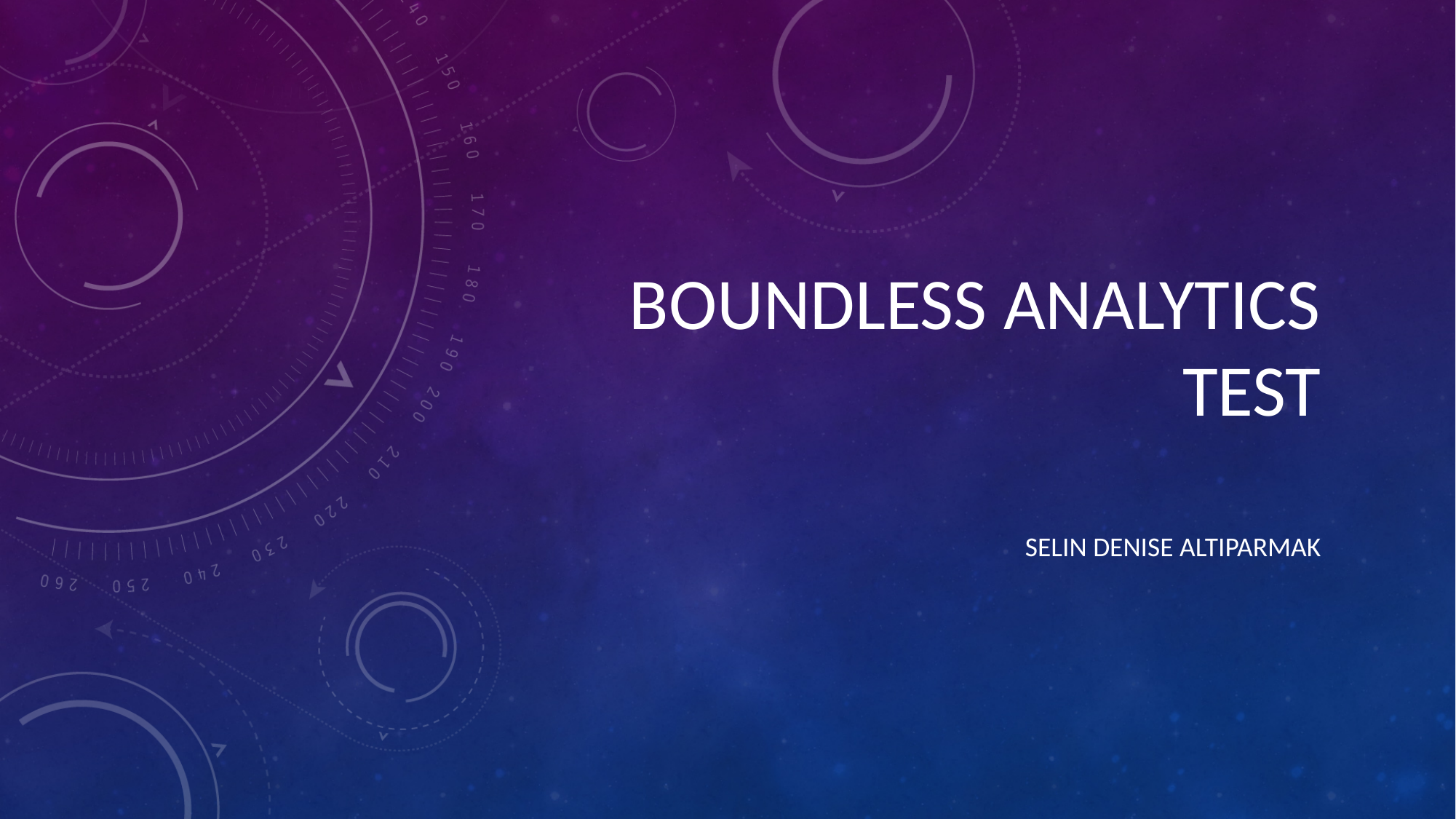

# Boundless Analytics test
Selin Denise altiparmak